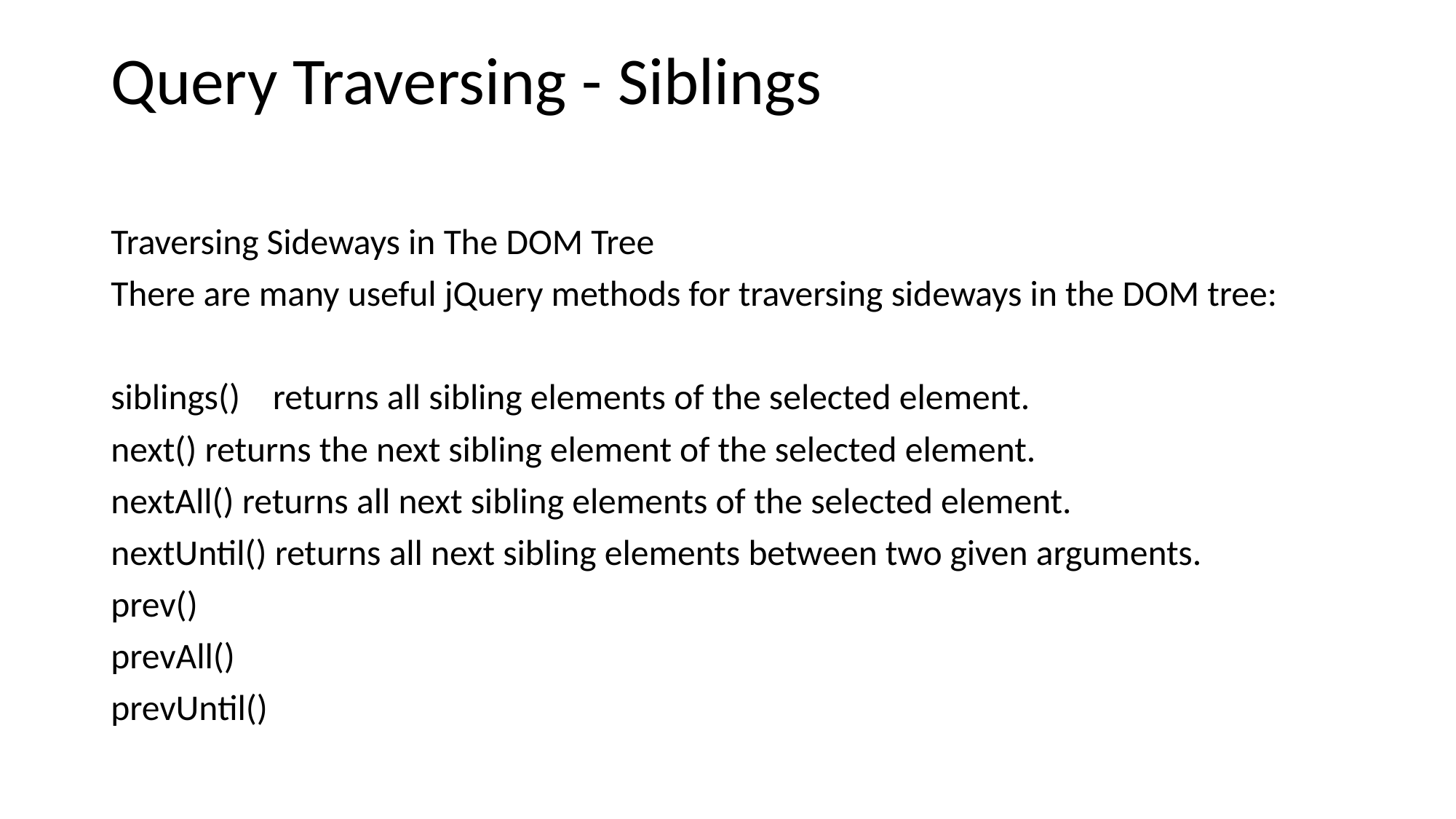

# Query Traversing - Siblings
Traversing Sideways in The DOM Tree
There are many useful jQuery methods for traversing sideways in the DOM tree:

siblings()    returns all sibling elements of the selected element.
next() returns the next sibling element of the selected element.
nextAll() returns all next sibling elements of the selected element.
nextUntil() returns all next sibling elements between two given arguments.
prev()
prevAll()
prevUntil()